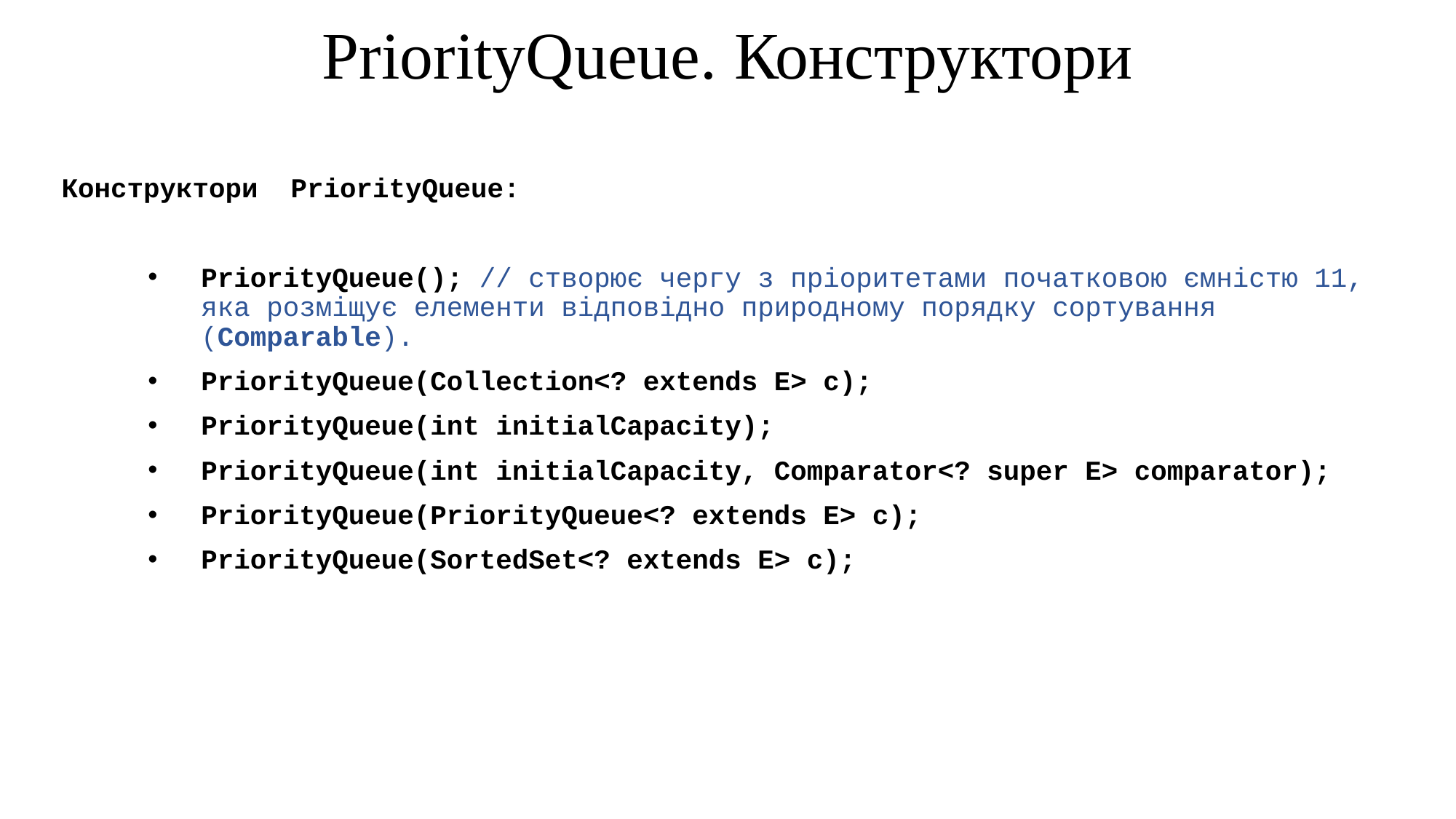

# PriorityQueue. Конструктори
Конструктори  PriorityQueue:

PriorityQueue(); // створює чергу з пріоритетами початковою ємністю 11, яка розміщує елементи відповідно природному порядку сортування (Comparable).
PriorityQueue(Collection<? extends E> c);
PriorityQueue(int initialCapacity);
PriorityQueue(int initialCapacity, Comparator<? super E> comparator);
PriorityQueue(PriorityQueue<? extends E> c);
PriorityQueue(SortedSet<? extends E> c);